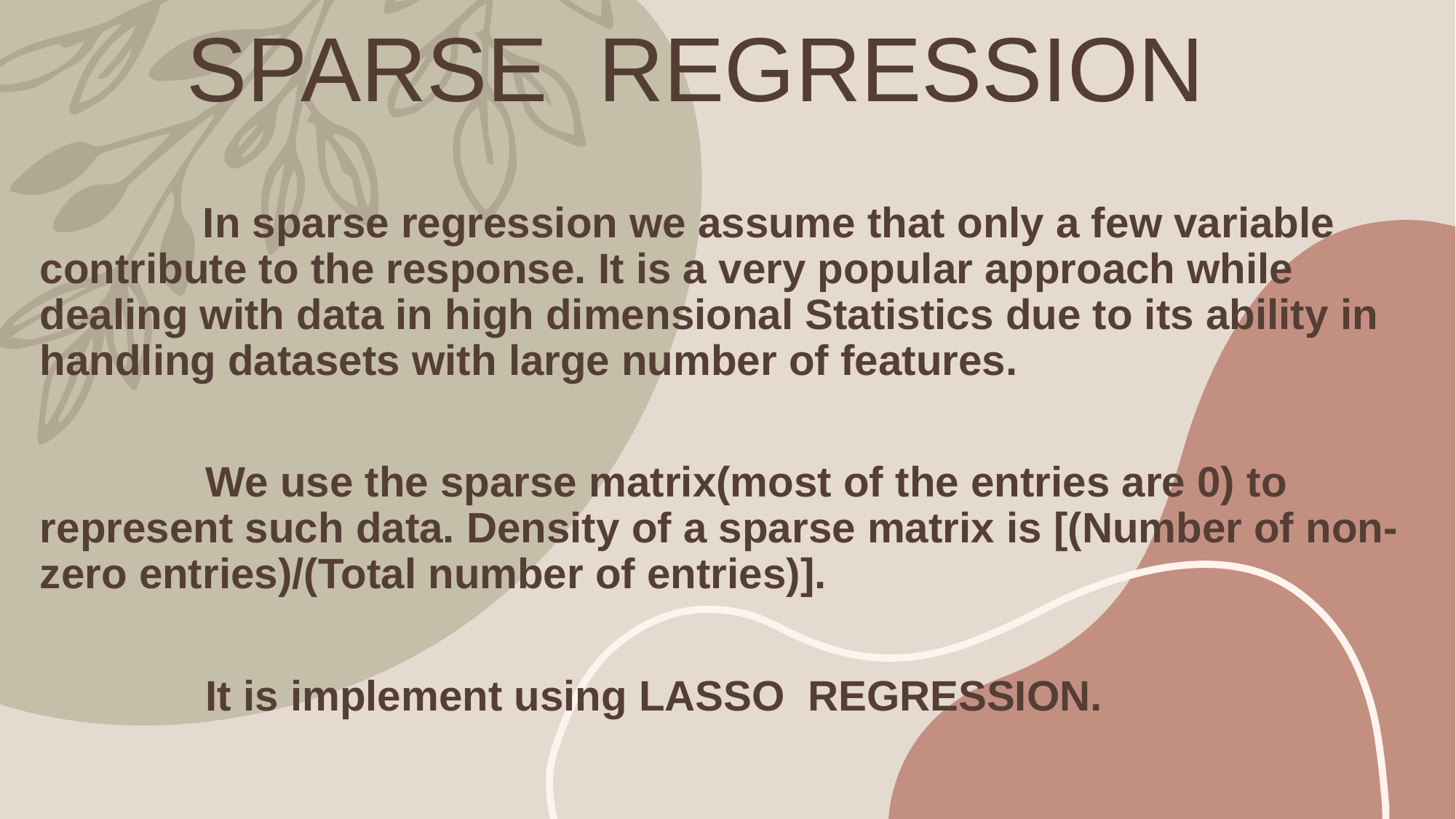

# SPARSE  REGRESSION
                In sparse regression we assume that only a few variable contribute to the response. It is a very popular approach while dealing with data in high dimensional Statistics due to its ability in handling datasets with large number of features.

              We use the sparse matrix(most of the entries are 0) to represent such data. Density of a sparse matrix is [(Number of non-zero entries)/(Total number of entries)].

              It is implement using LASSO  REGRESSION.